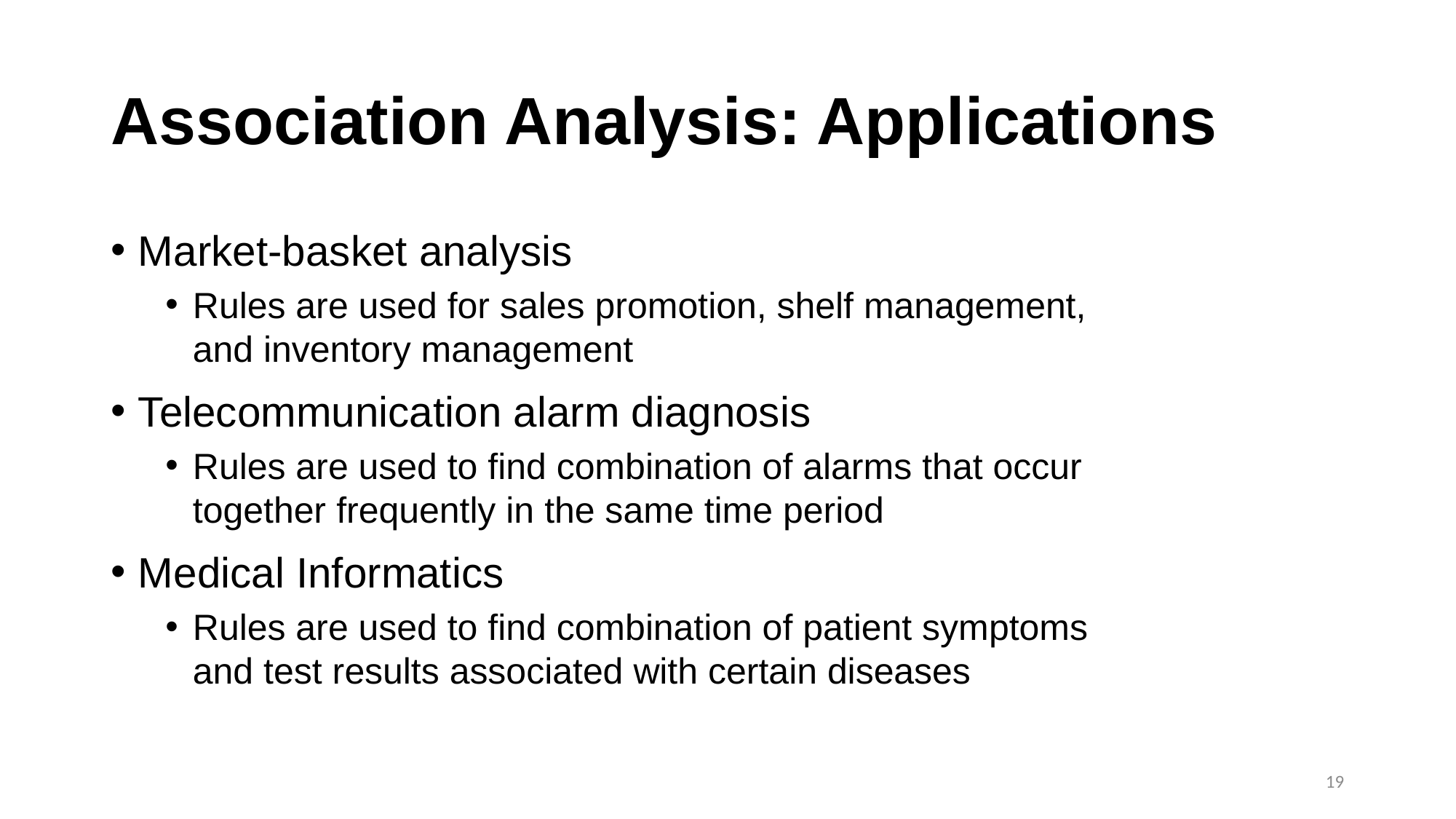

# Association Analysis: Applications
Market-basket analysis
Rules are used for sales promotion, shelf management,
and inventory management
Telecommunication alarm diagnosis
Rules are used to find combination of alarms that occur
together frequently in the same time period
Medical Informatics
Rules are used to find combination of patient symptoms
and test results associated with certain diseases
19